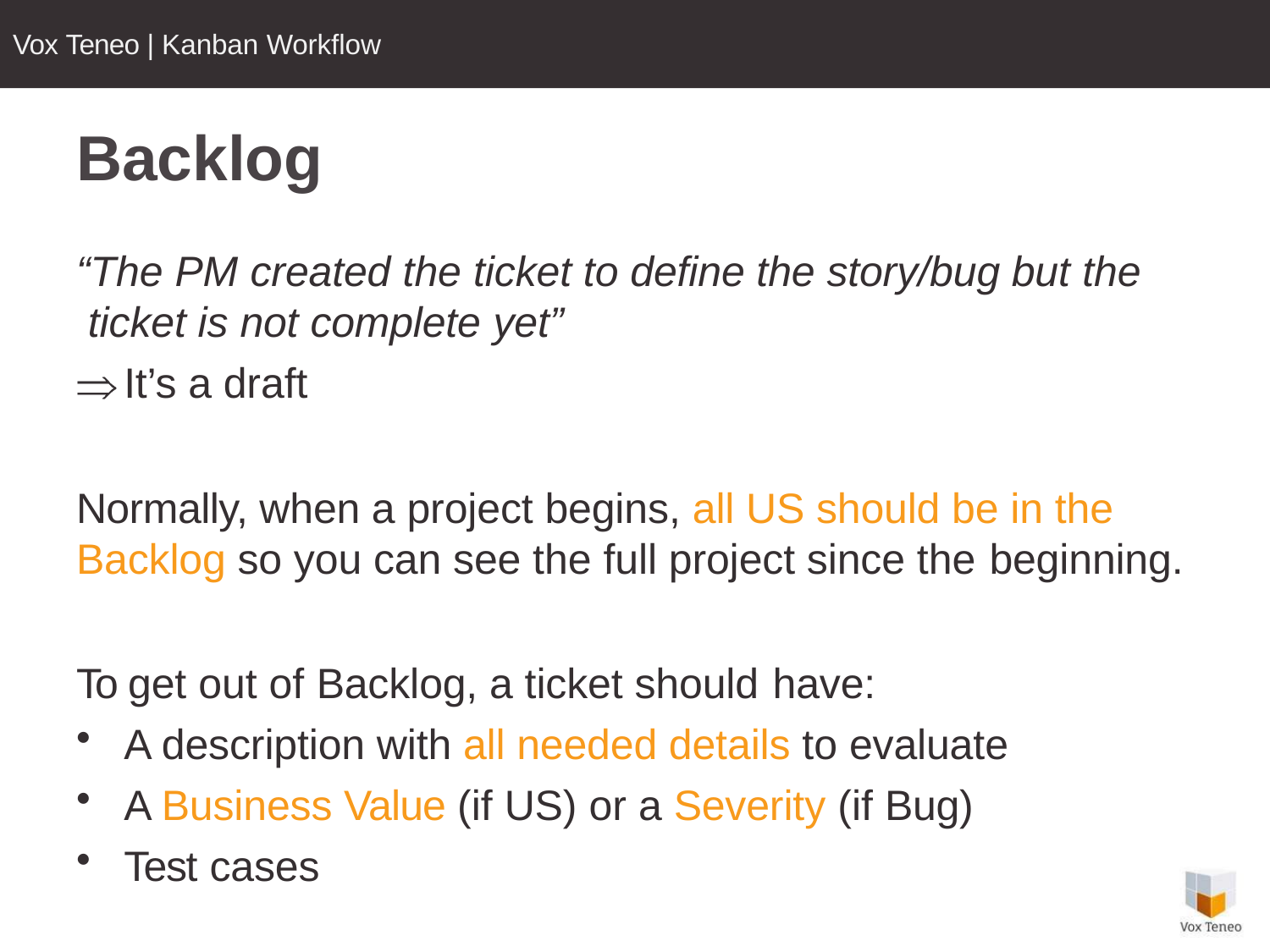

Vox Teneo | Kanban Workflow
# Backlog
“The PM created the ticket to define the story/bug but the  ticket is not complete yet”
It’s a draft

Normally, when a project begins, all US should be in the  Backlog so you can see the full project since the beginning.

To get out of Backlog, a ticket should have:
A description with all needed details to evaluate
A Business Value (if US) or a Severity (if Bug)
Test cases